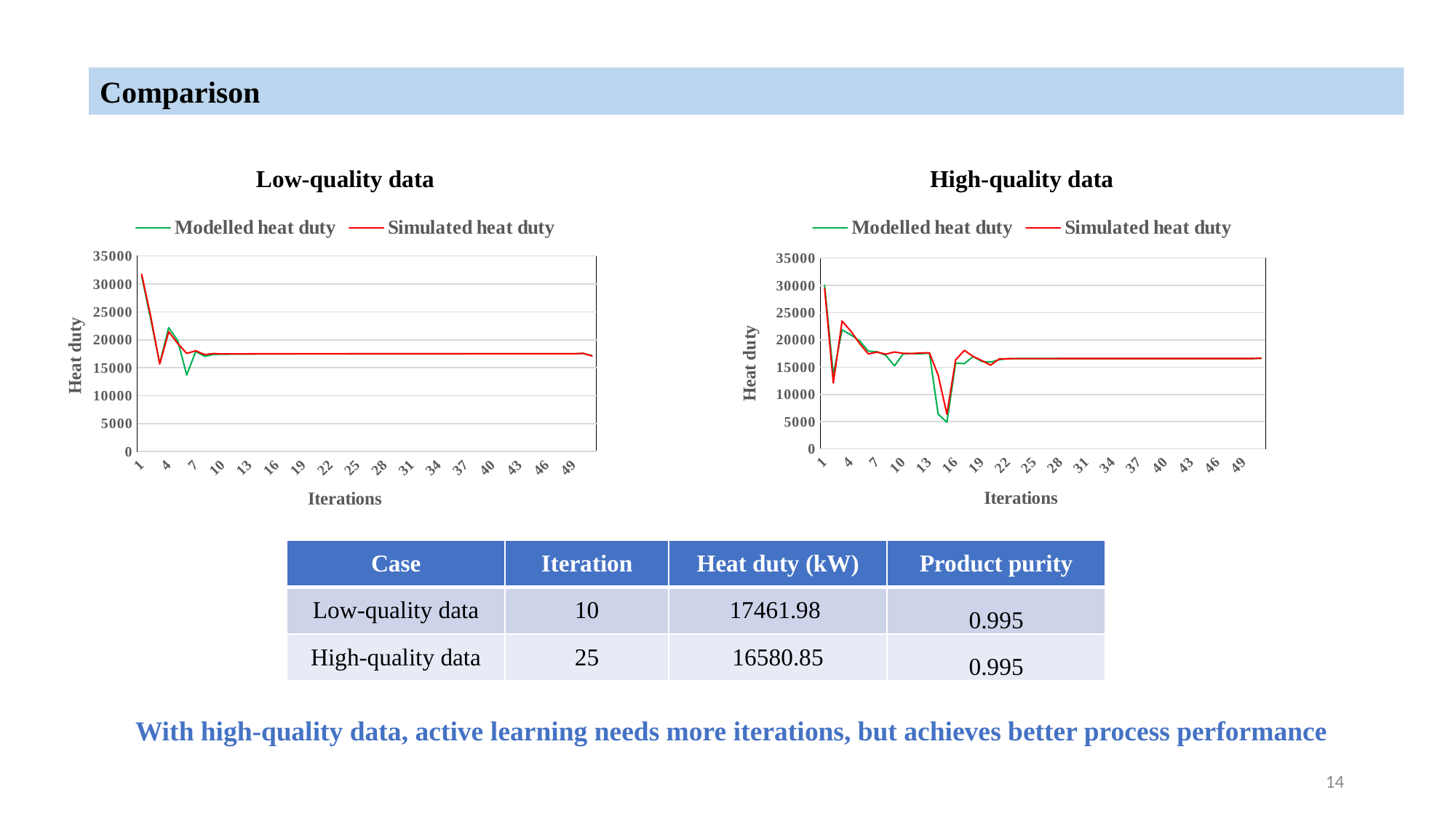

Comparison
Low-quality data
High-quality data

### Chart

| Category |  |  |  |
|---|---|---|---|

### Chart

| Category |  |  |  |
|---|---|---|---|
| Case | Iteration | Heat duty (kW) | Product purity |
| --- | --- | --- | --- |
| Low-quality data | 10 | 17461.98 | 0.995 |
| High-quality data | 25 | 16580.85 | 0.995 |
With high-quality data, active learning needs more iterations, but achieves better process performance
14